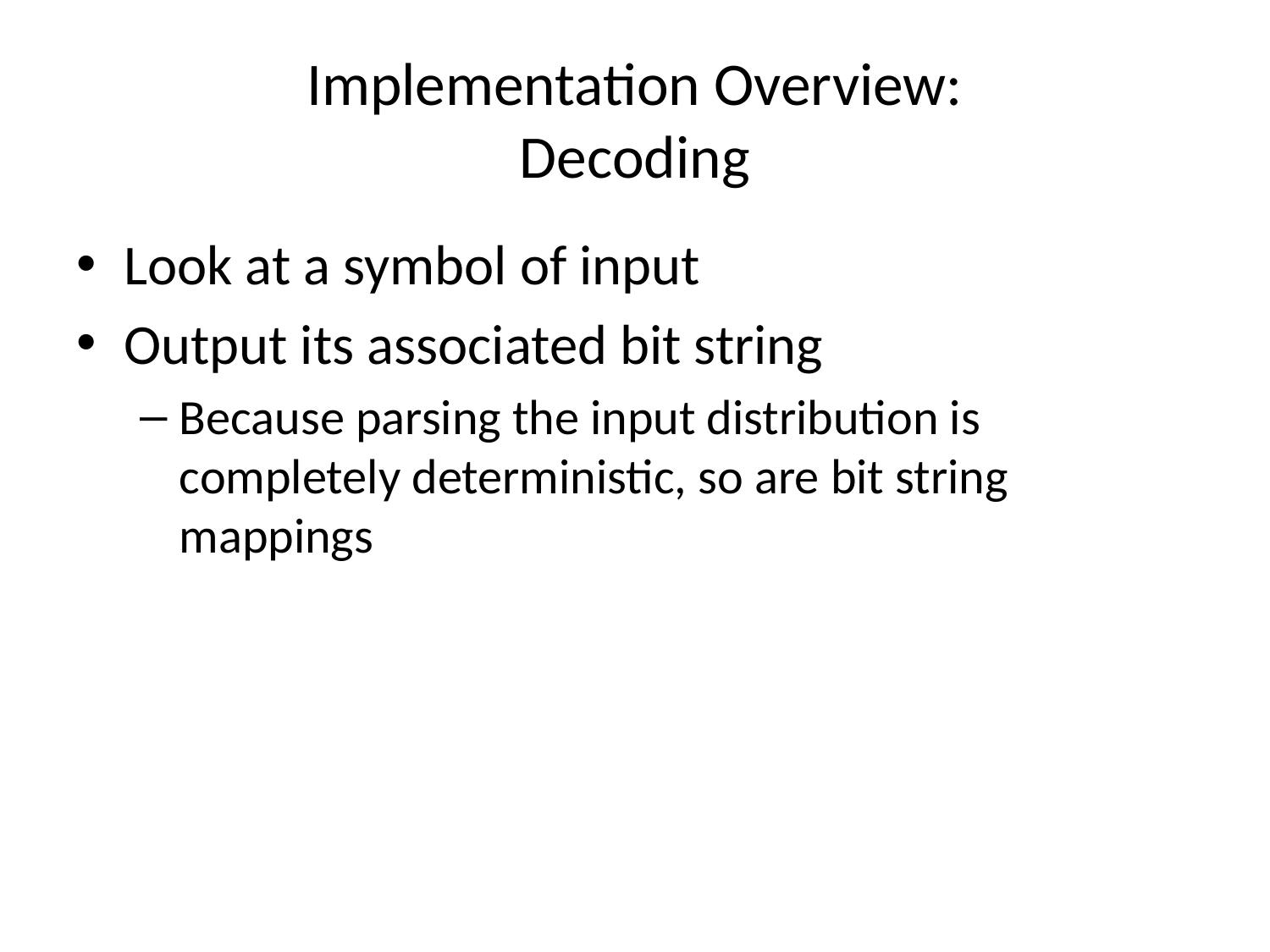

# Implementation Overview: Decoding
Look at a symbol of input
Output its associated bit string
Because parsing the input distribution is completely deterministic, so are bit string mappings